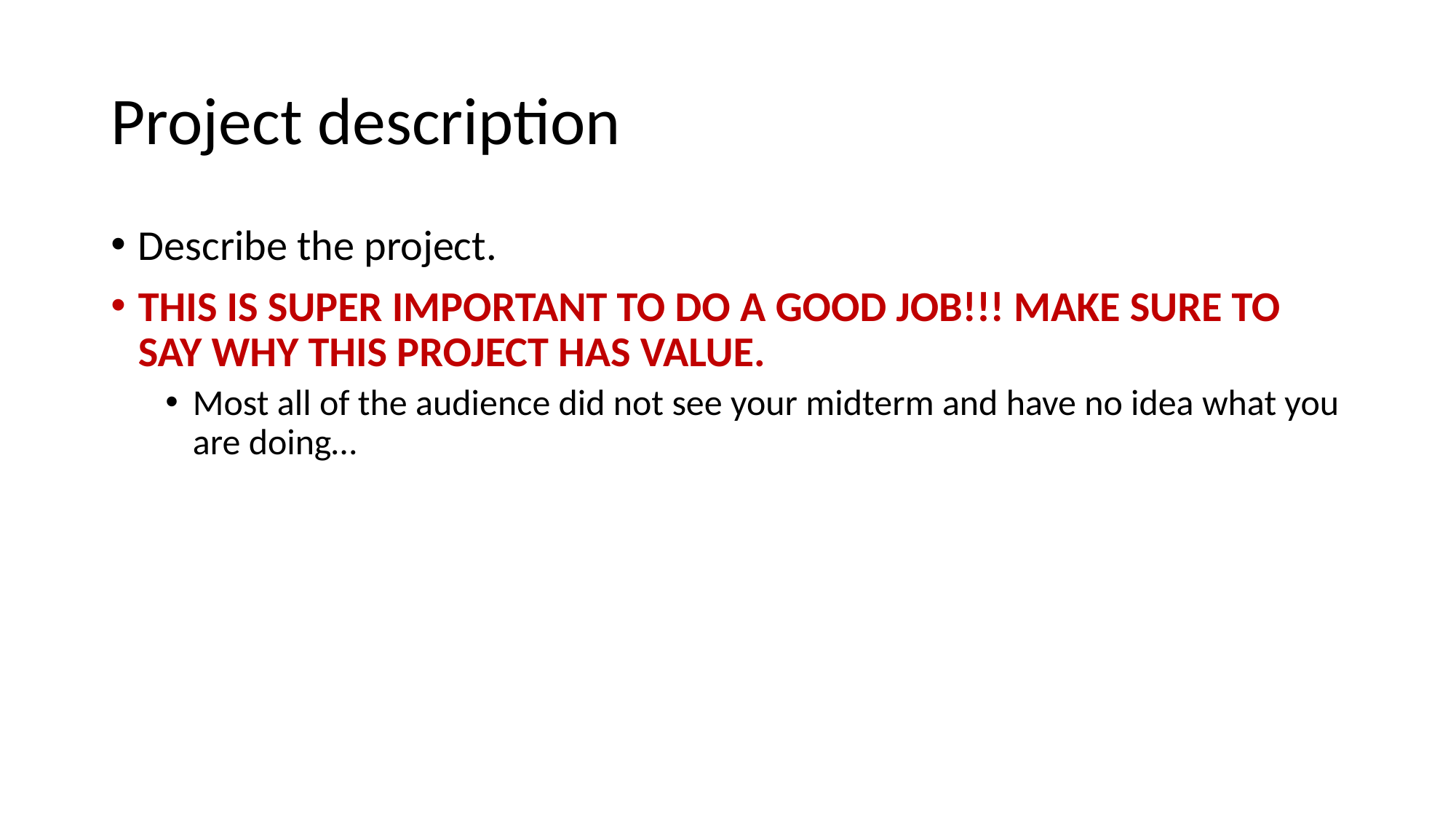

# Project description
Describe the project.
THIS IS SUPER IMPORTANT TO DO A GOOD JOB!!! MAKE SURE TO SAY WHY THIS PROJECT HAS VALUE.
Most all of the audience did not see your midterm and have no idea what you are doing…